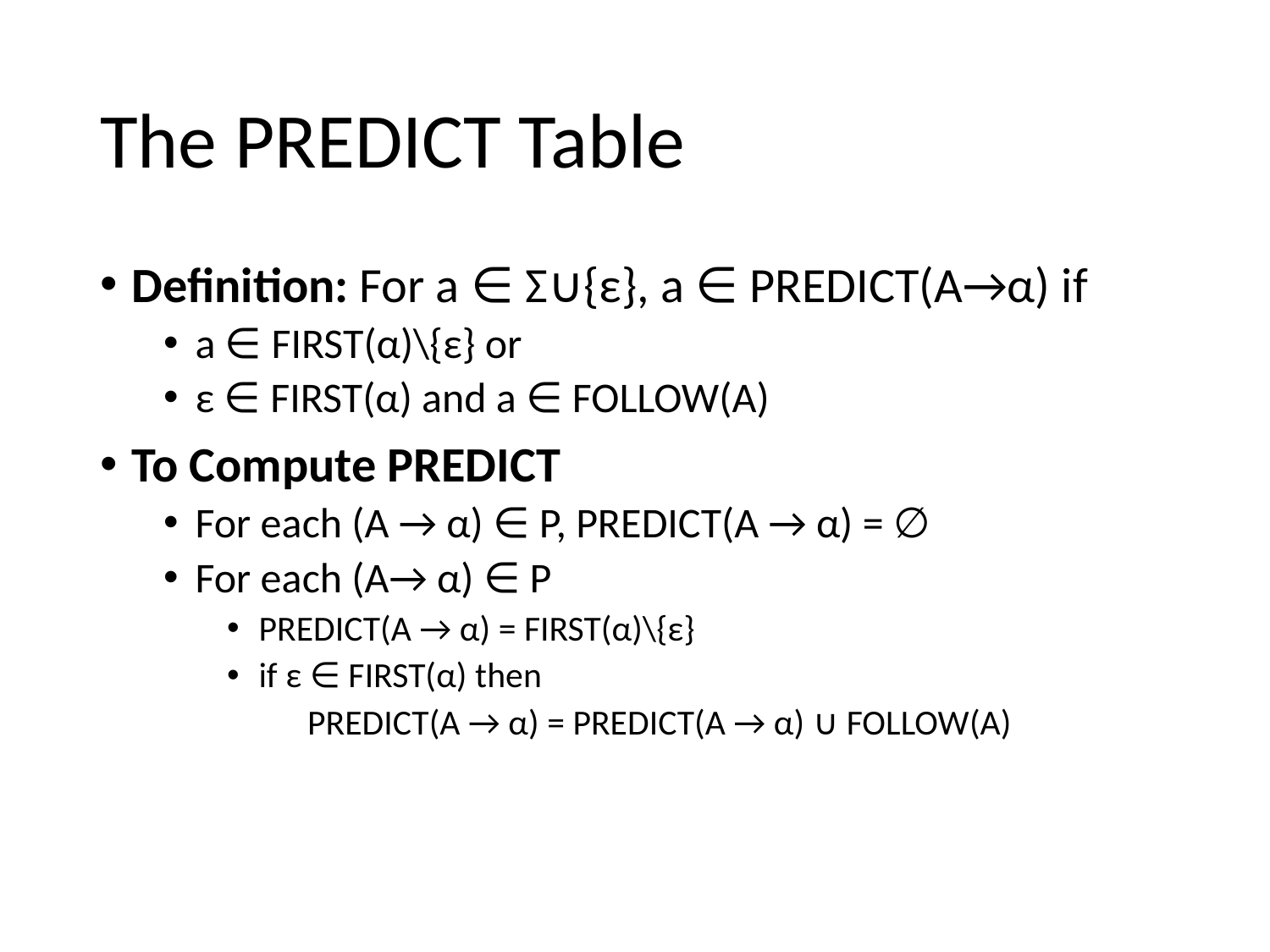

# The PREDICT Table
Definition: For a ∈ Σ∪{ε}, a ∈ PREDICT(A→α) if
a ∈ FIRST(α)\{ε} or
ε ∈ FIRST(α) and a ∈ FOLLOW(A)
To Compute PREDICT
For each (A → α) ∈ P, PREDICT(A → α) = ∅
For each (A→ α) ∈ P
PREDICT(A → α) = FIRST(α)\{ε}
if ε ∈ FIRST(α) then
          PREDICT(A → α) = PREDICT(A → α) ∪ FOLLOW(A)